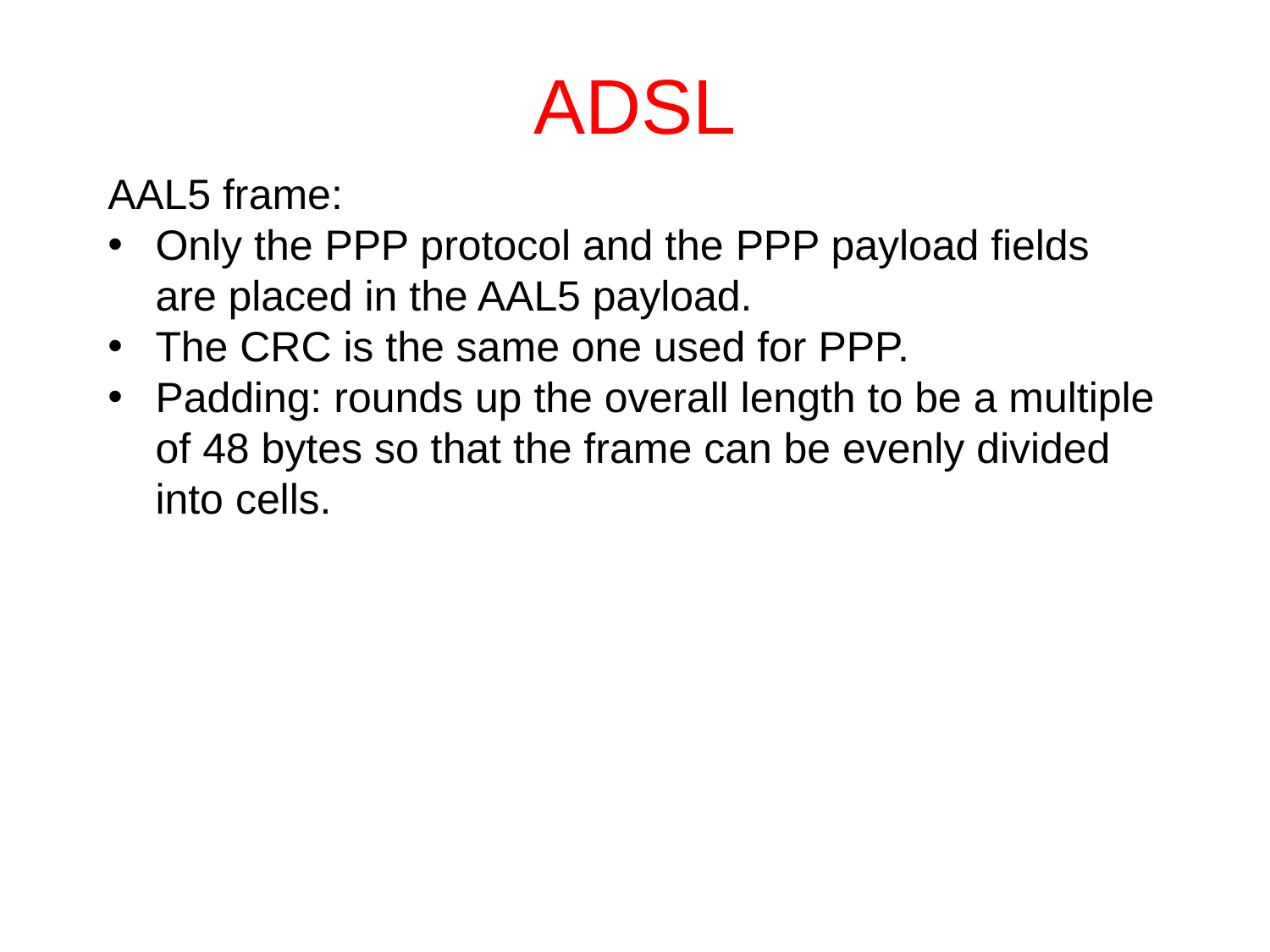

# ADSL
AAL5 frame:
Only the PPP protocol and the PPP payload fields are placed in the AAL5 payload.
The CRC is the same one used for PPP.
Padding: rounds up the overall length to be a multiple of 48 bytes so that the frame can be evenly divided into cells.